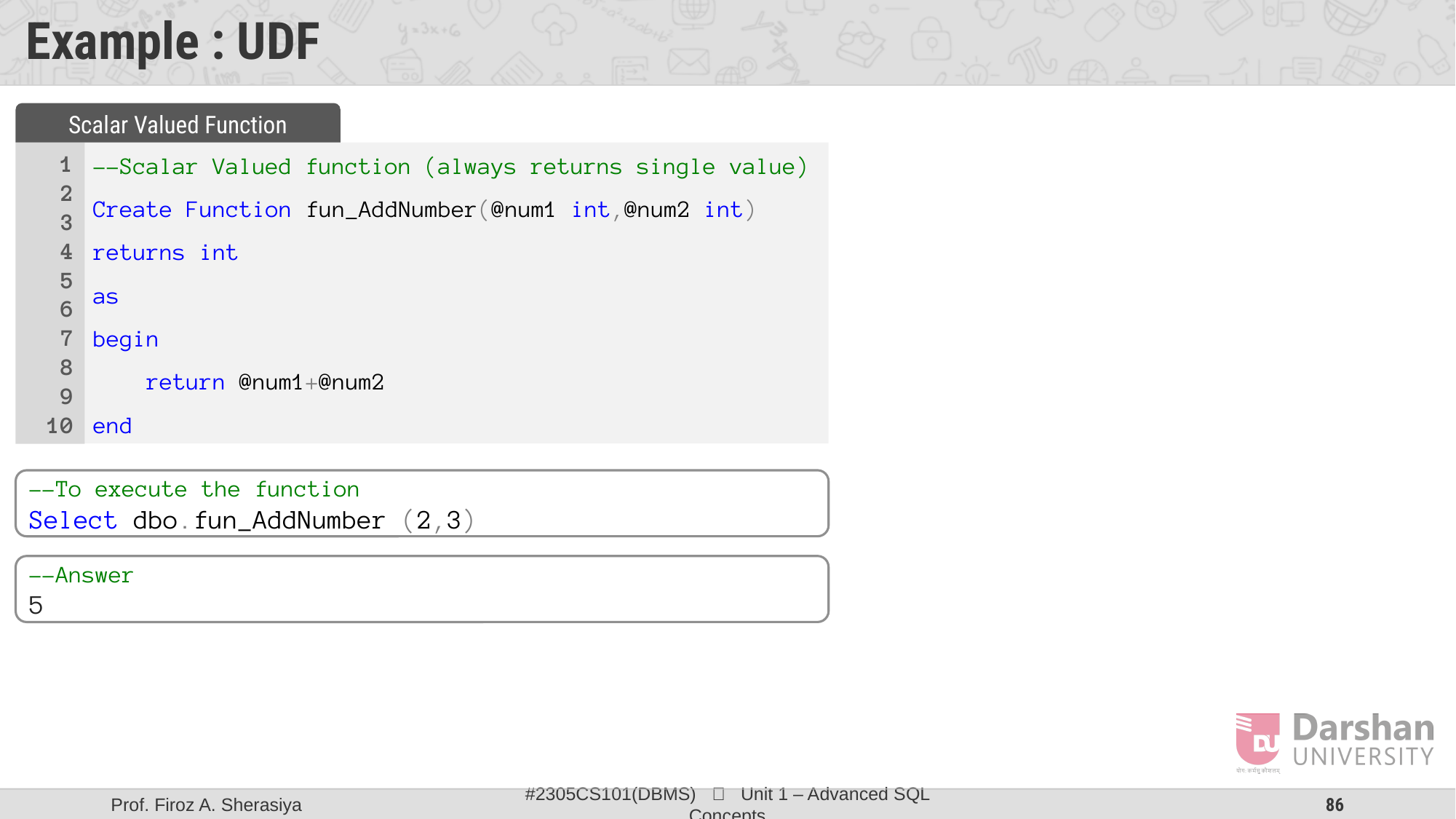

# Example : UDF

Scalar Valued Function
1
2
3
4
5
6
7
8
9
10
--Scalar Valued function (always returns single value)
Create Function fun_AddNumber(@num1 int,@num2 int)
returns int
as
begin
    return @num1+@num2
end
--To execute the function
Select dbo.fun_AddNumber (2,3)
--Answer
5